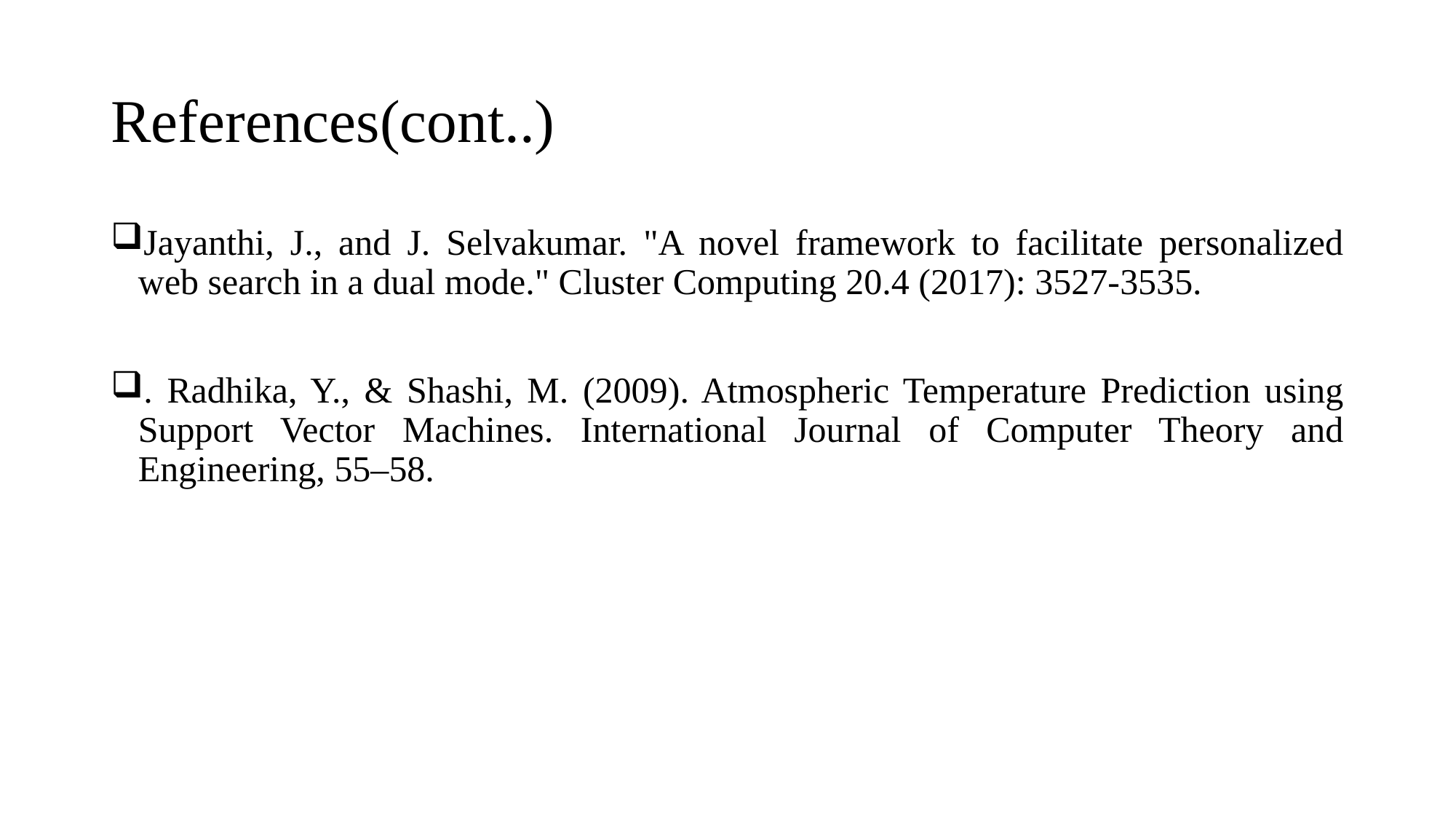

# References(cont..)
Jayanthi, J., and J. Selvakumar. "A novel framework to facilitate personalized web search in a dual mode." Cluster Computing 20.4 (2017): 3527-3535.

. Radhika, Y., & Shashi, M. (2009). Atmospheric Temperature Prediction using Support Vector Machines. International Journal of Computer Theory and Engineering, 55–58.